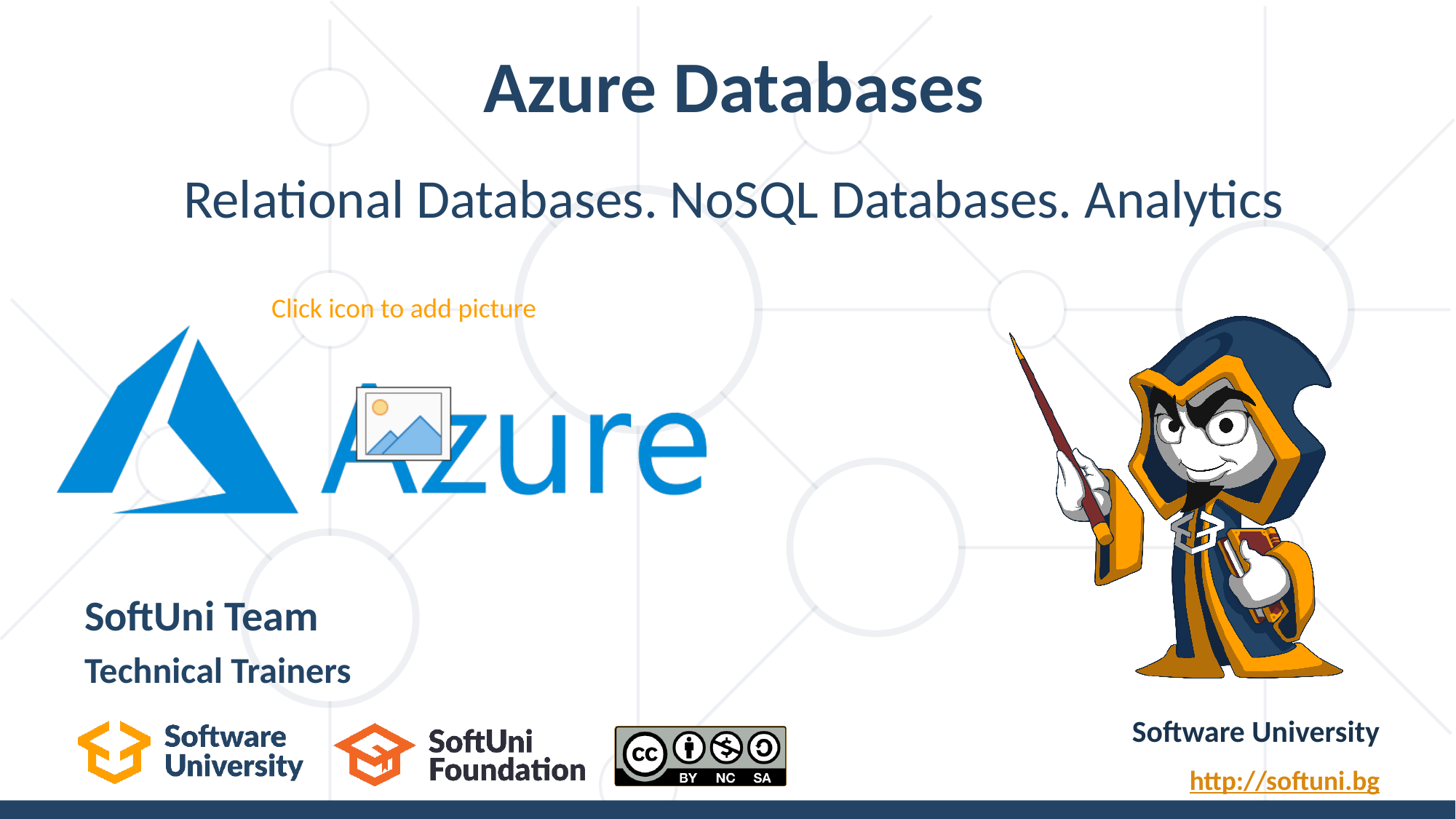

# Azure Databases
Relational Databases. NoSQL Databases. Analytics

SoftUni Team
Technical Trainers
Software University
http://softuni.bg